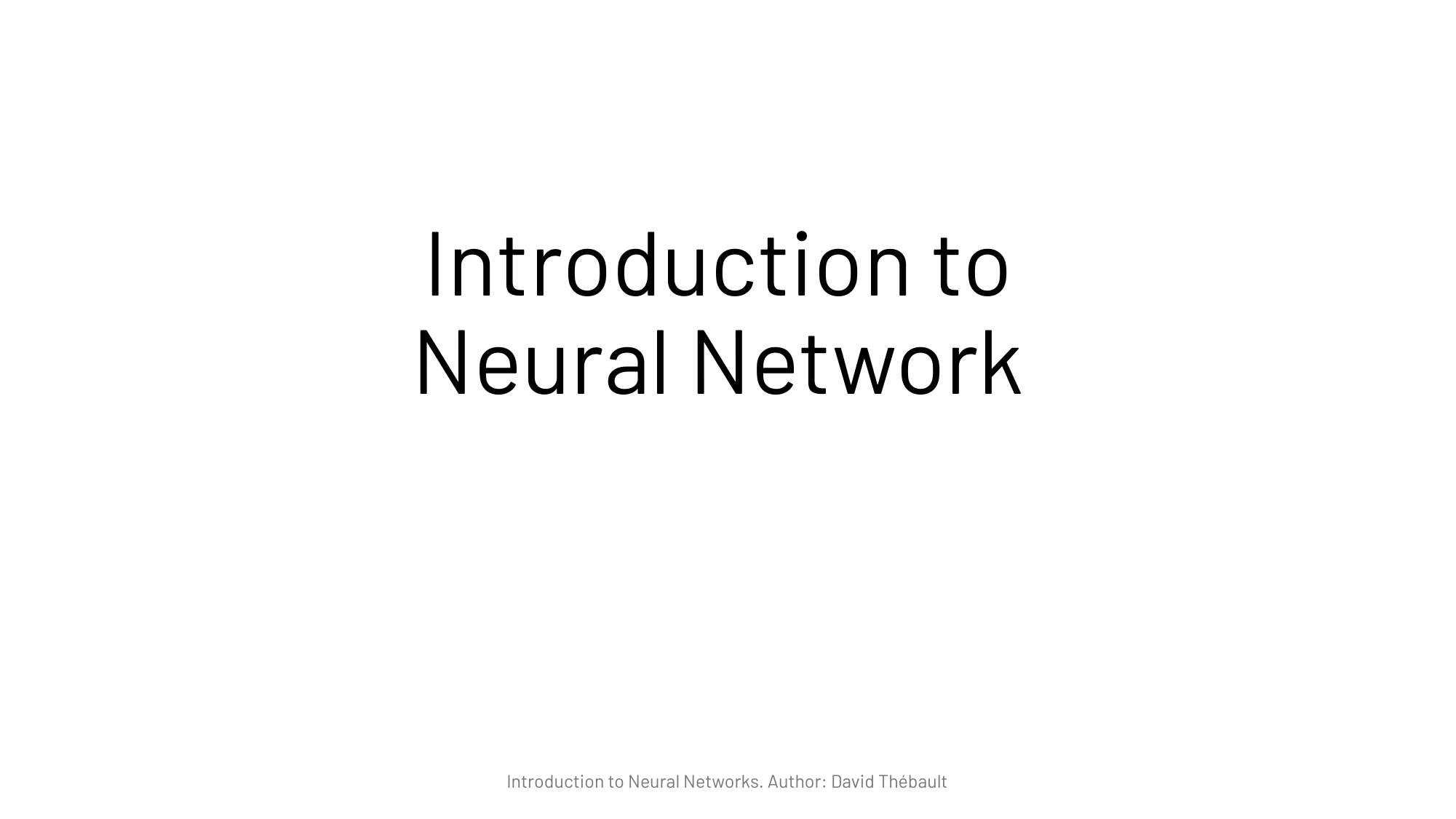

# Introduction to Neural Network
Introduction to Neural Networks. Author: David Thébault